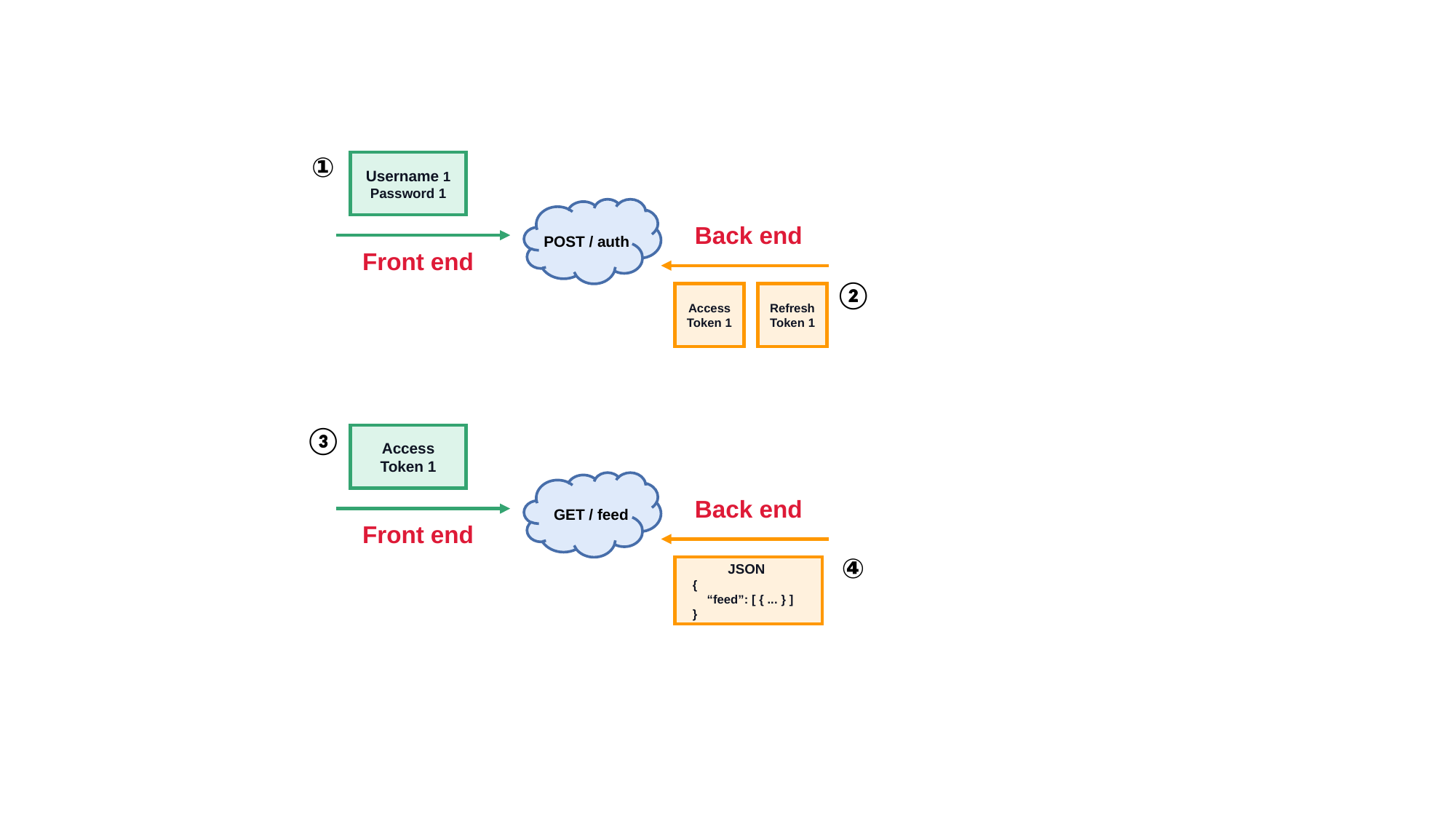

①
Username 1 Password 1

Back end
POST / auth
Front end
②
Access Token 1
Refresh Token 1
③
Access Token 1

Back end
GET / feed
Front end
④
JSON
  {
 “feed”: [ { ... } ]
  }